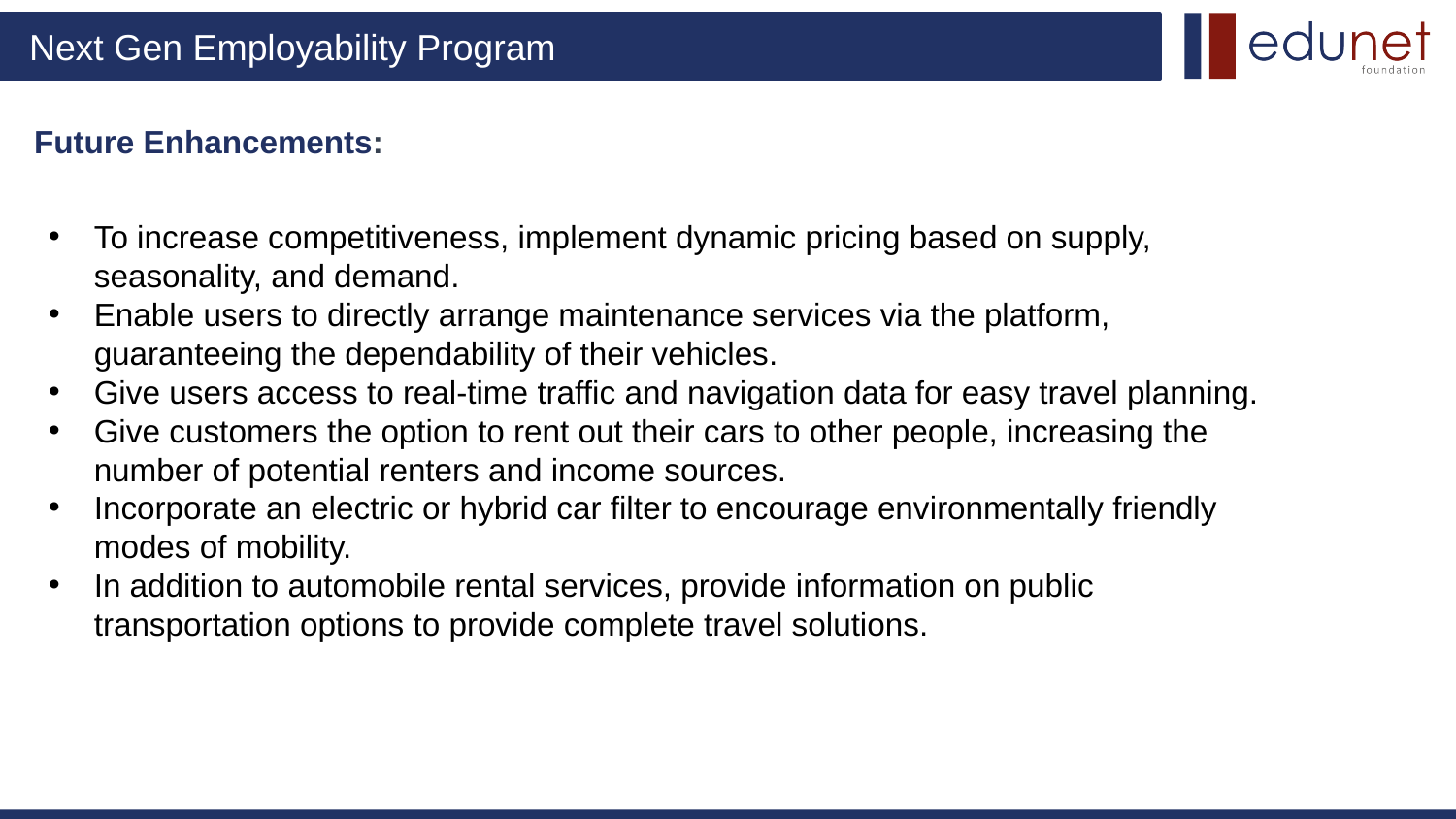

# Future Enhancements:
To increase competitiveness, implement dynamic pricing based on supply, seasonality, and demand.
Enable users to directly arrange maintenance services via the platform, guaranteeing the dependability of their vehicles.
Give users access to real-time traffic and navigation data for easy travel planning.
Give customers the option to rent out their cars to other people, increasing the number of potential renters and income sources.
Incorporate an electric or hybrid car filter to encourage environmentally friendly modes of mobility.
In addition to automobile rental services, provide information on public transportation options to provide complete travel solutions.